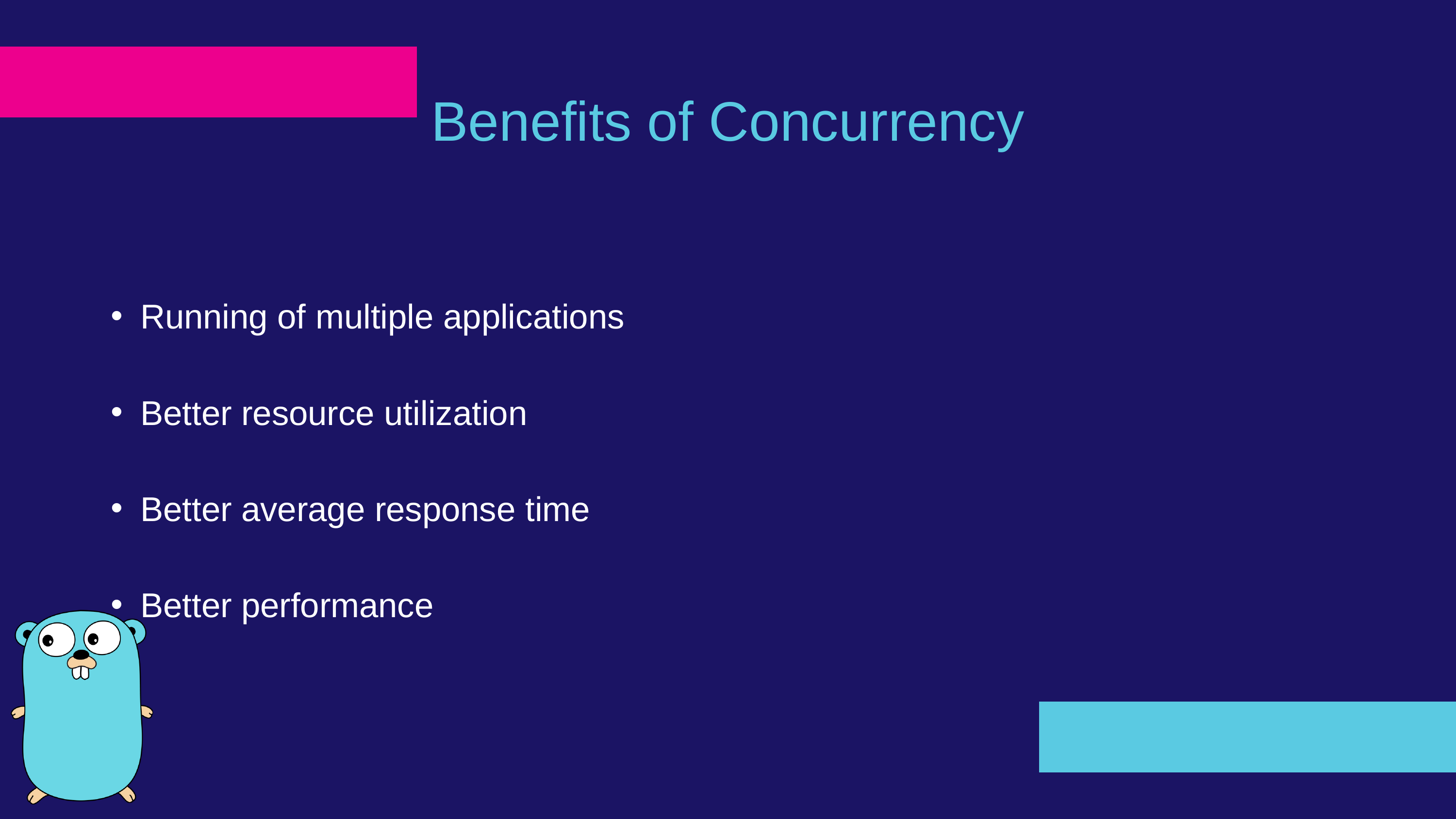

Benefits of Concurrency
Running of multiple applications
Better resource utilization
Better average response time
Better performance